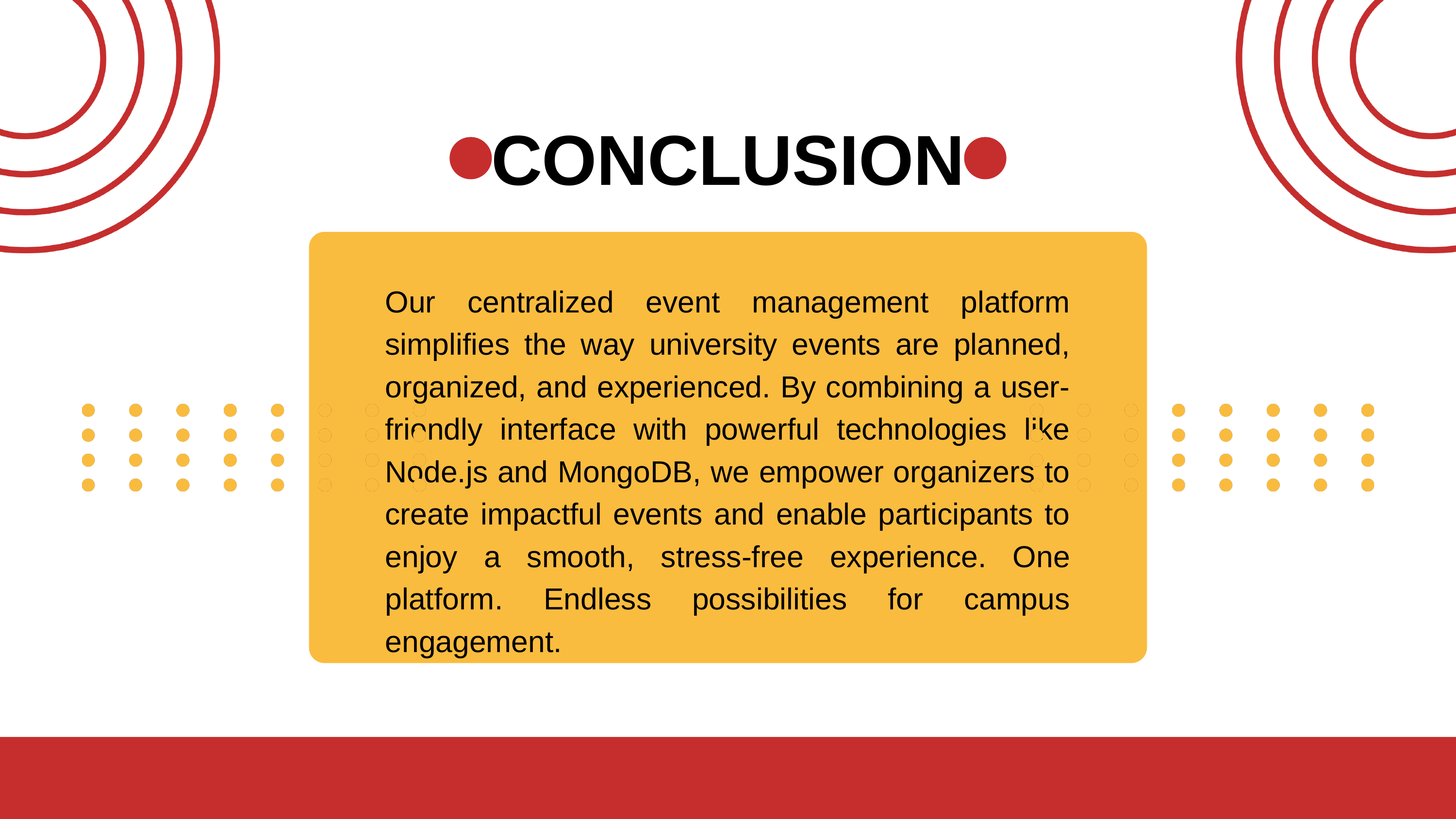

CONCLUSION

Our centralized event management platform simplifies the way university events are planned, organized, and experienced. By combining a user-friendly interface with powerful technologies like Node.js and MongoDB, we empower organizers to create impactful events and enable participants to enjoy a smooth, stress-free experience. One platform. Endless possibilities for campus engagement.